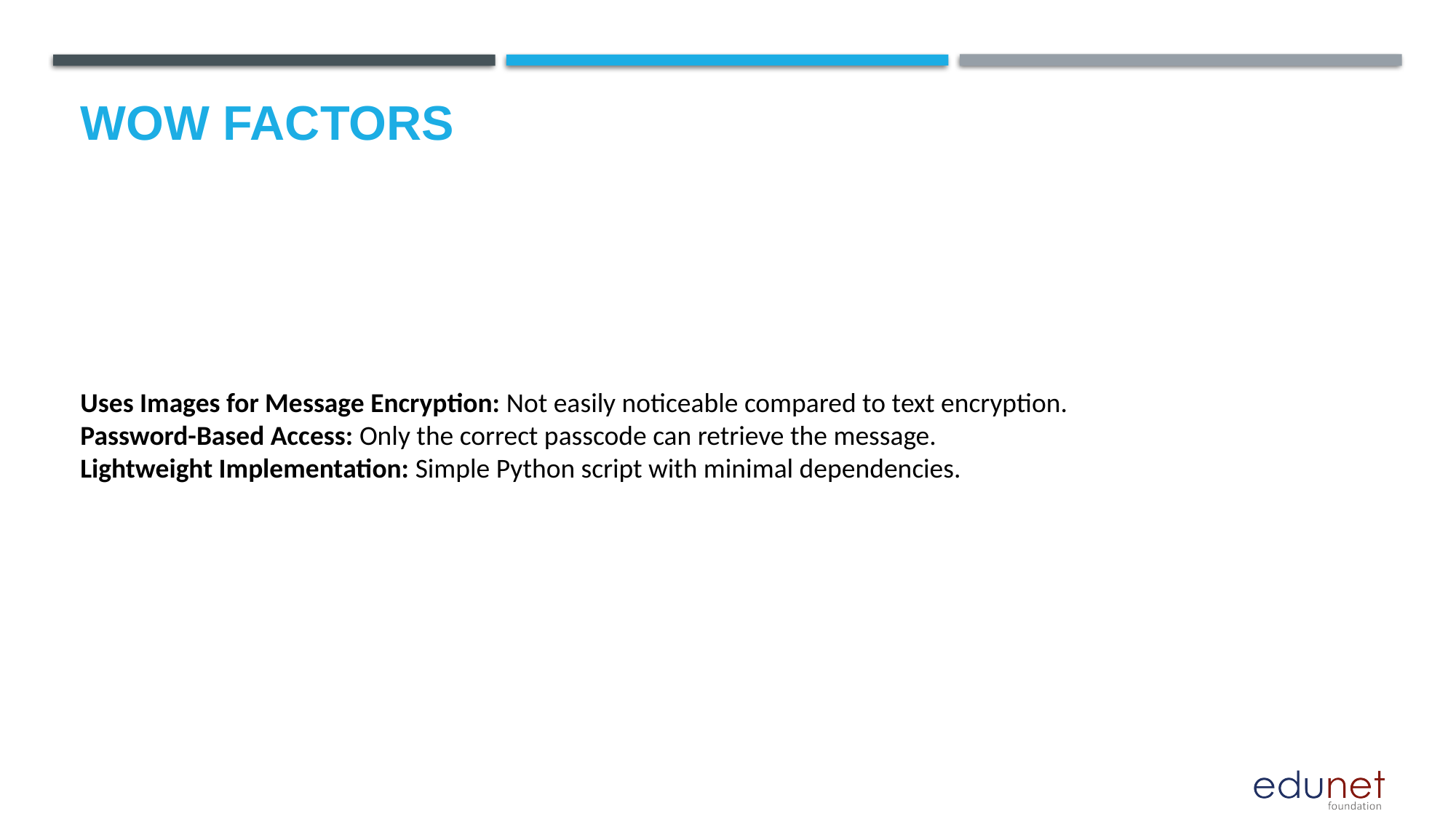

# Wow factors
Uses Images for Message Encryption: Not easily noticeable compared to text encryption.
Password-Based Access: Only the correct passcode can retrieve the message.
Lightweight Implementation: Simple Python script with minimal dependencies.